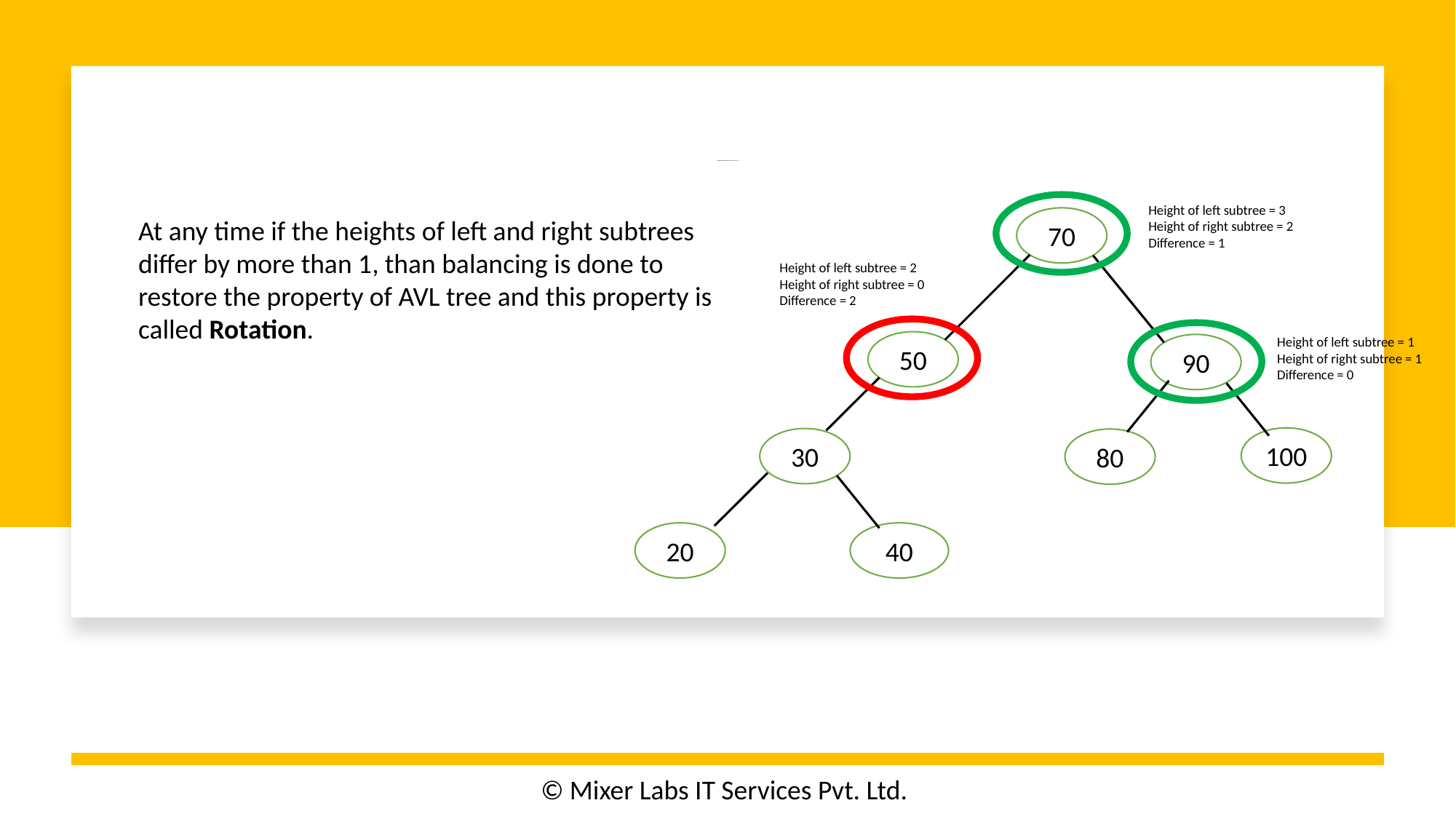

# Understanding the balancing in AVL Tree

Height of left subtree = 3
Height of right subtree = 2
Difference = 1
At any time if the heights of left and right subtrees differ by more than 1, than balancing is done to restore the property of AVL tree and this property is called Rotation.

70
Height of left subtree = 2
Height of right subtree = 0
Difference = 2

Height of left subtree = 1
Height of right subtree = 1
Difference = 0
50
90
100
30
80
20
40
© Mixer Labs IT Services Pvt. Ltd.